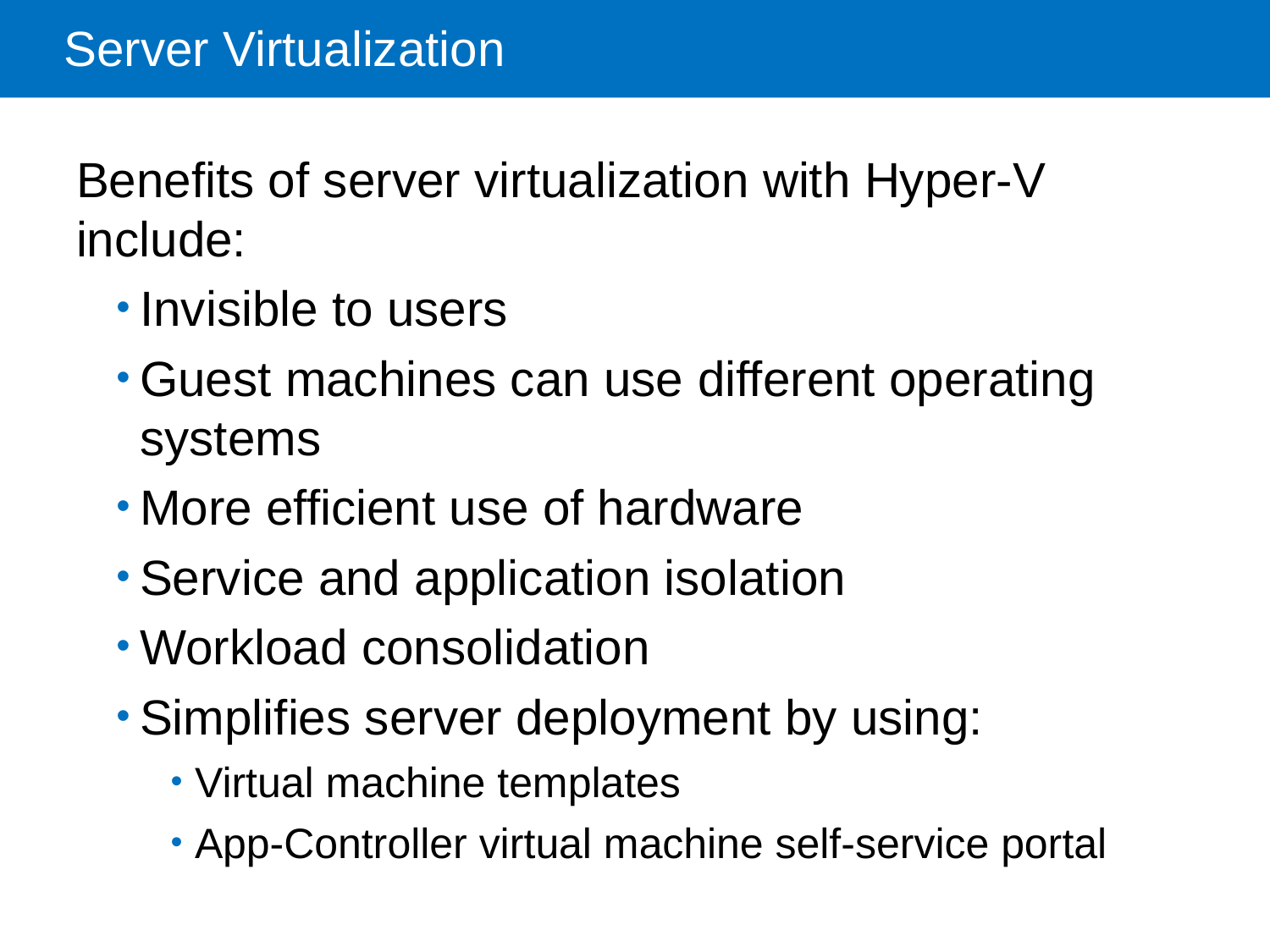

# Server Virtualization
Benefits of server virtualization with Hyper-V include:
Invisible to users
Guest machines can use different operating systems
More efficient use of hardware
Service and application isolation
Workload consolidation
Simplifies server deployment by using:
Virtual machine templates
App-Controller virtual machine self-service portal